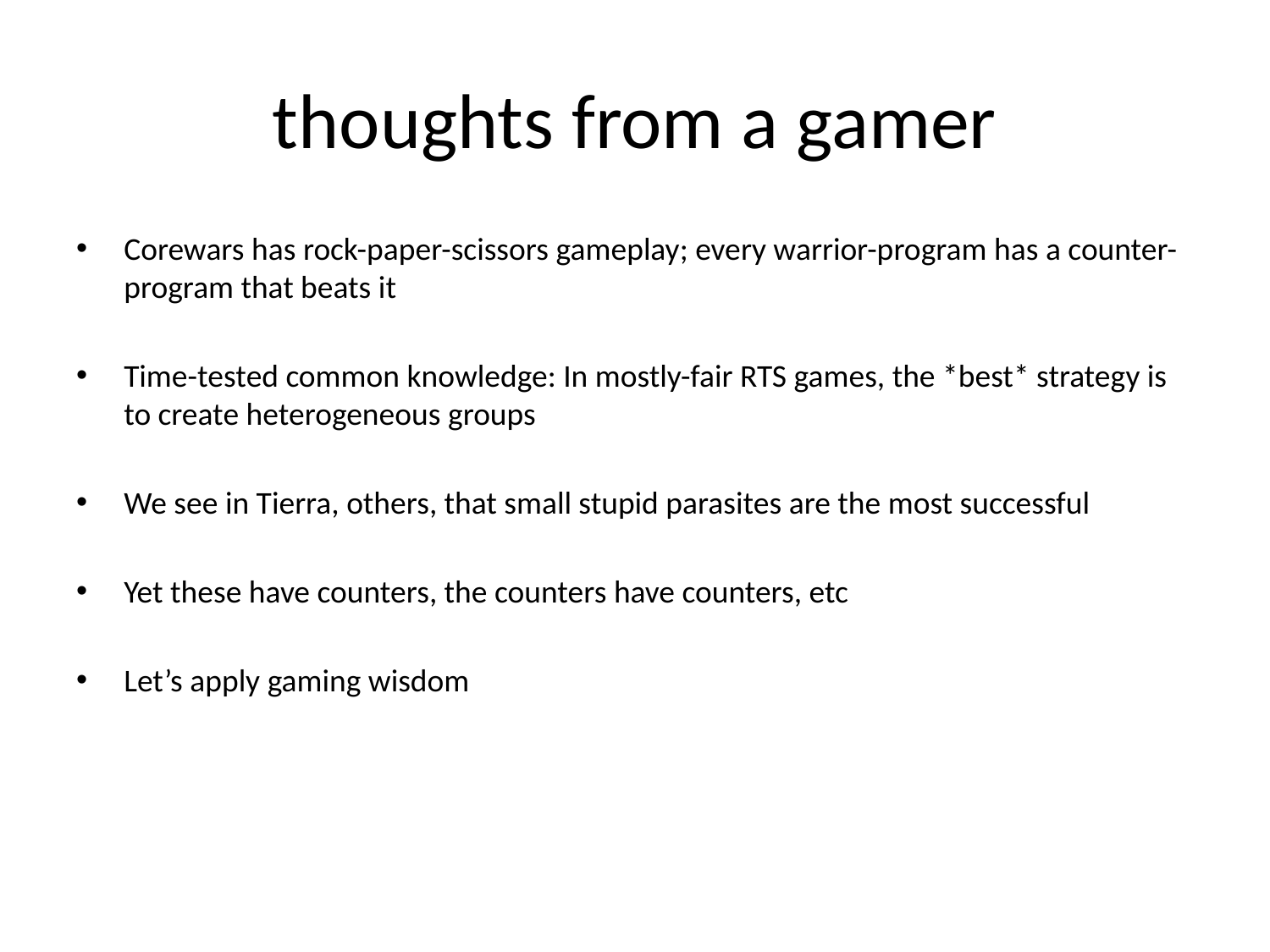

# thoughts from a gamer
Corewars has rock-paper-scissors gameplay; every warrior-program has a counter-program that beats it

Time-tested common knowledge: In mostly-fair RTS games, the *best* strategy is to create heterogeneous groups

We see in Tierra, others, that small stupid parasites are the most successful

Yet these have counters, the counters have counters, etc

Let’s apply gaming wisdom